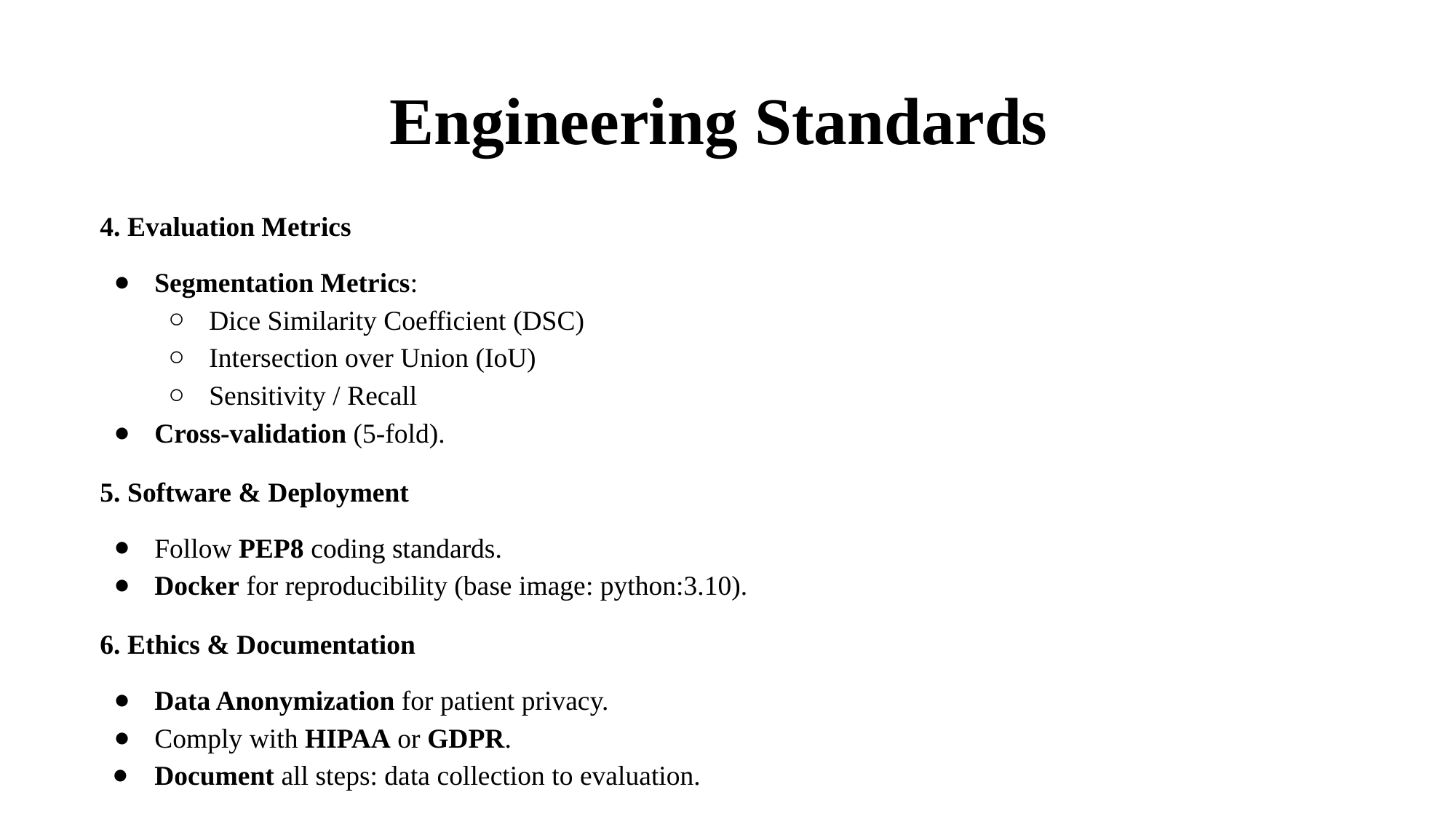

# Engineering Standards
4. Evaluation Metrics
Segmentation Metrics:
Dice Similarity Coefficient (DSC)
Intersection over Union (IoU)
Sensitivity / Recall
Cross-validation (5-fold).
5. Software & Deployment
Follow PEP8 coding standards.
Docker for reproducibility (base image: python:3.10).
6. Ethics & Documentation
Data Anonymization for patient privacy.
Comply with HIPAA or GDPR.
Document all steps: data collection to evaluation.